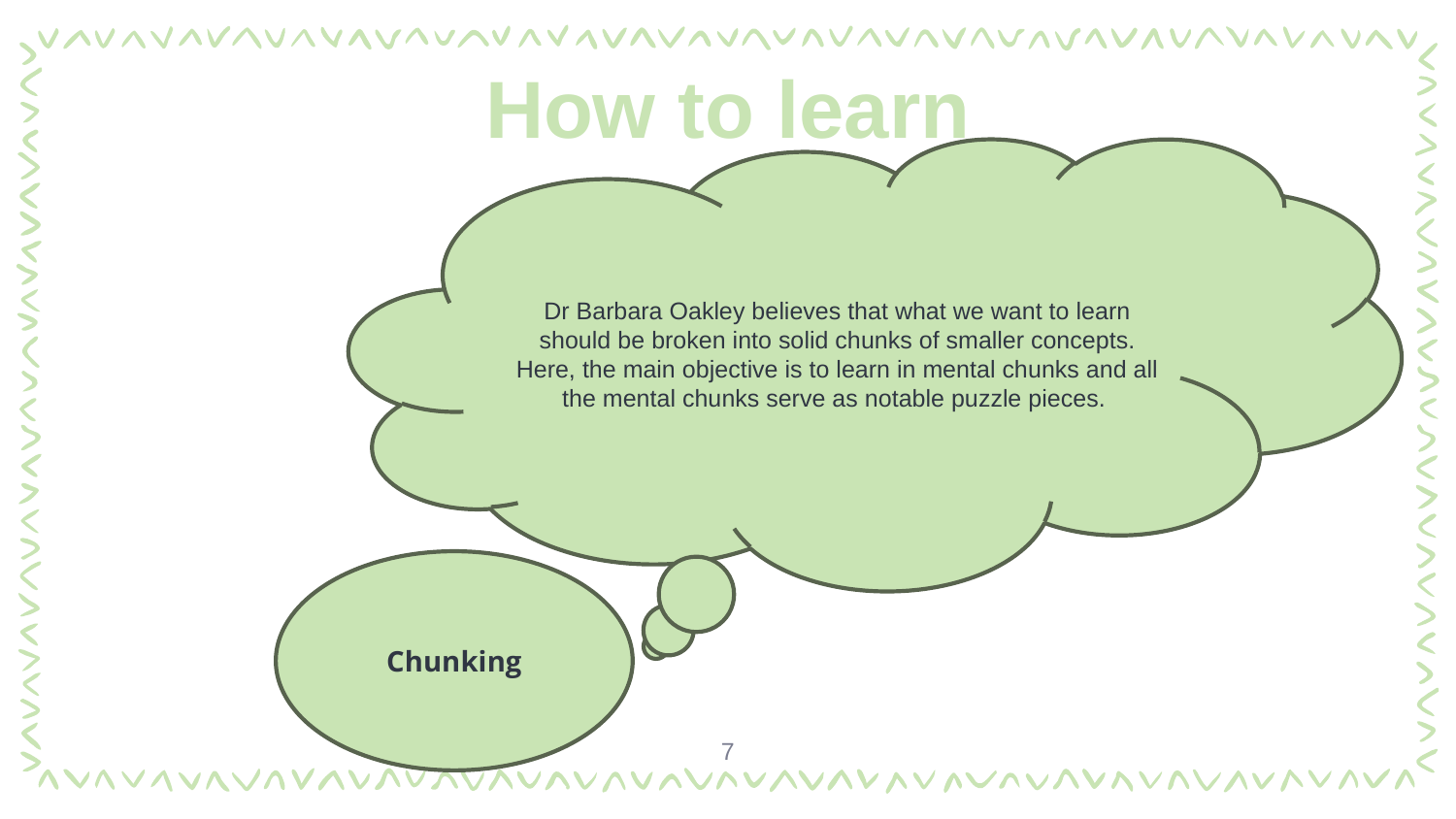

# How to learn
Dr Barbara Oakley believes that what we want to learn should be broken into solid chunks of smaller concepts. Here, the main objective is to learn in mental chunks and all the mental chunks serve as notable puzzle pieces.
Chunking
7